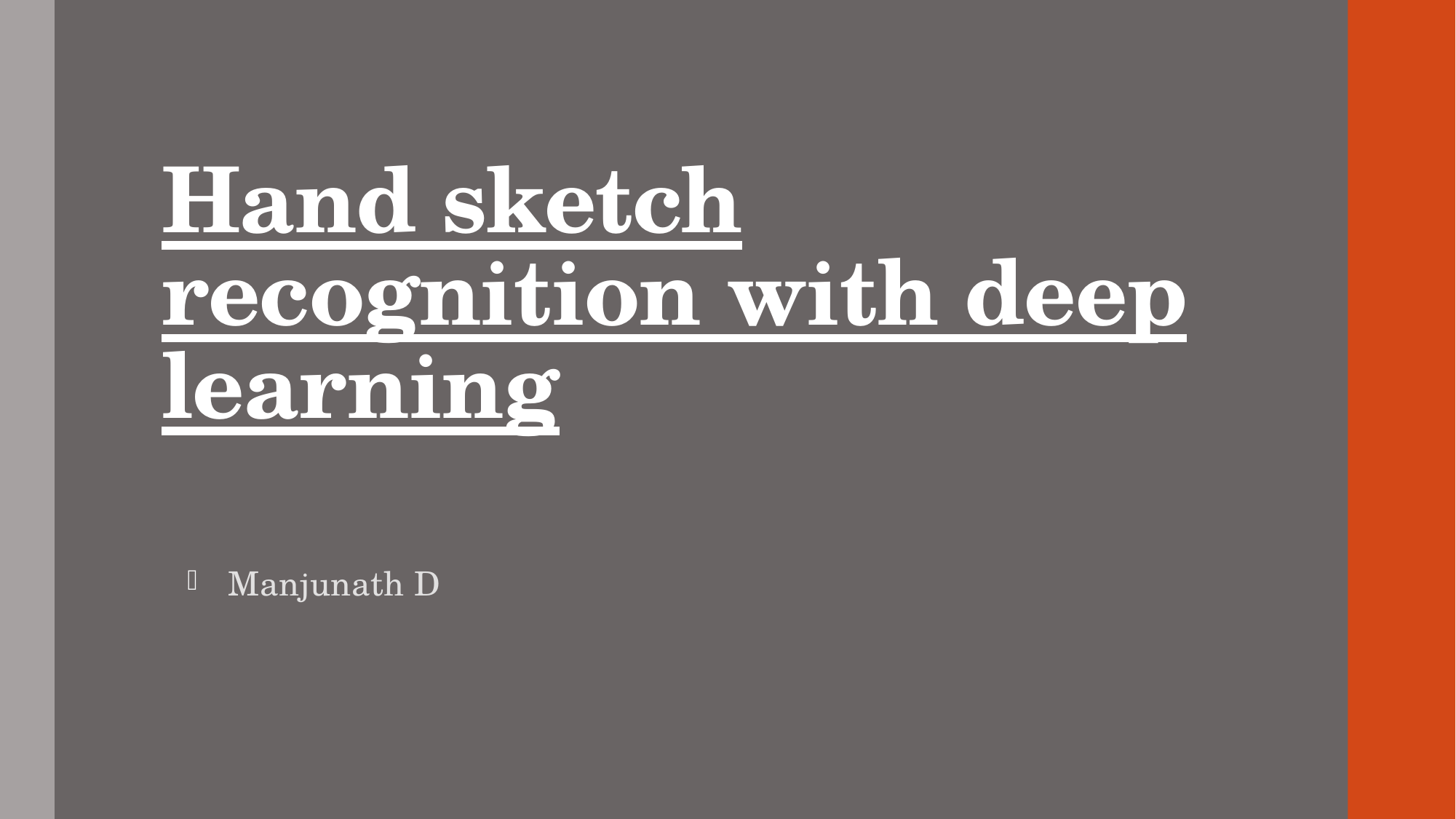

# Hand sketch recognition with deep learning
Manjunath D